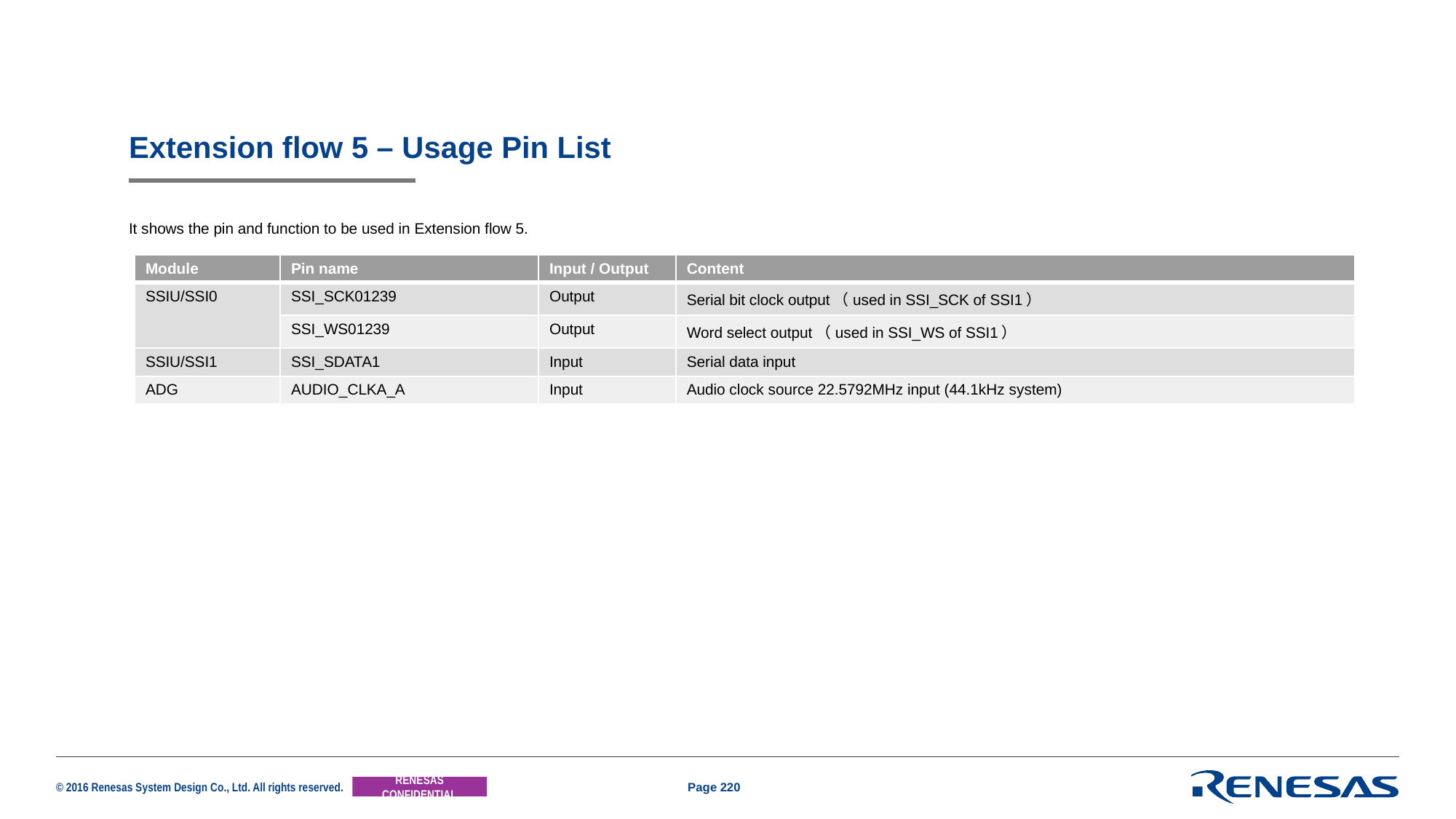

# Extension flow 5 – Usage Pin List
It shows the pin and function to be used in Extension flow 5.
| Module | Pin name | Input / Output | Content |
| --- | --- | --- | --- |
| SSIU/SSI0 | SSI\_SCK01239 | Output | Serial bit clock output（used in SSI\_SCK of SSI1） |
|  | SSI\_WS01239 | Output | Word select output（used in SSI\_WS of SSI1） |
| SSIU/SSI1 | SSI\_SDATA1 | Input | Serial data input |
| ADG | AUDIO\_CLKA\_A | Input | Audio clock source 22.5792MHz input (44.1kHz system) |
Page 220